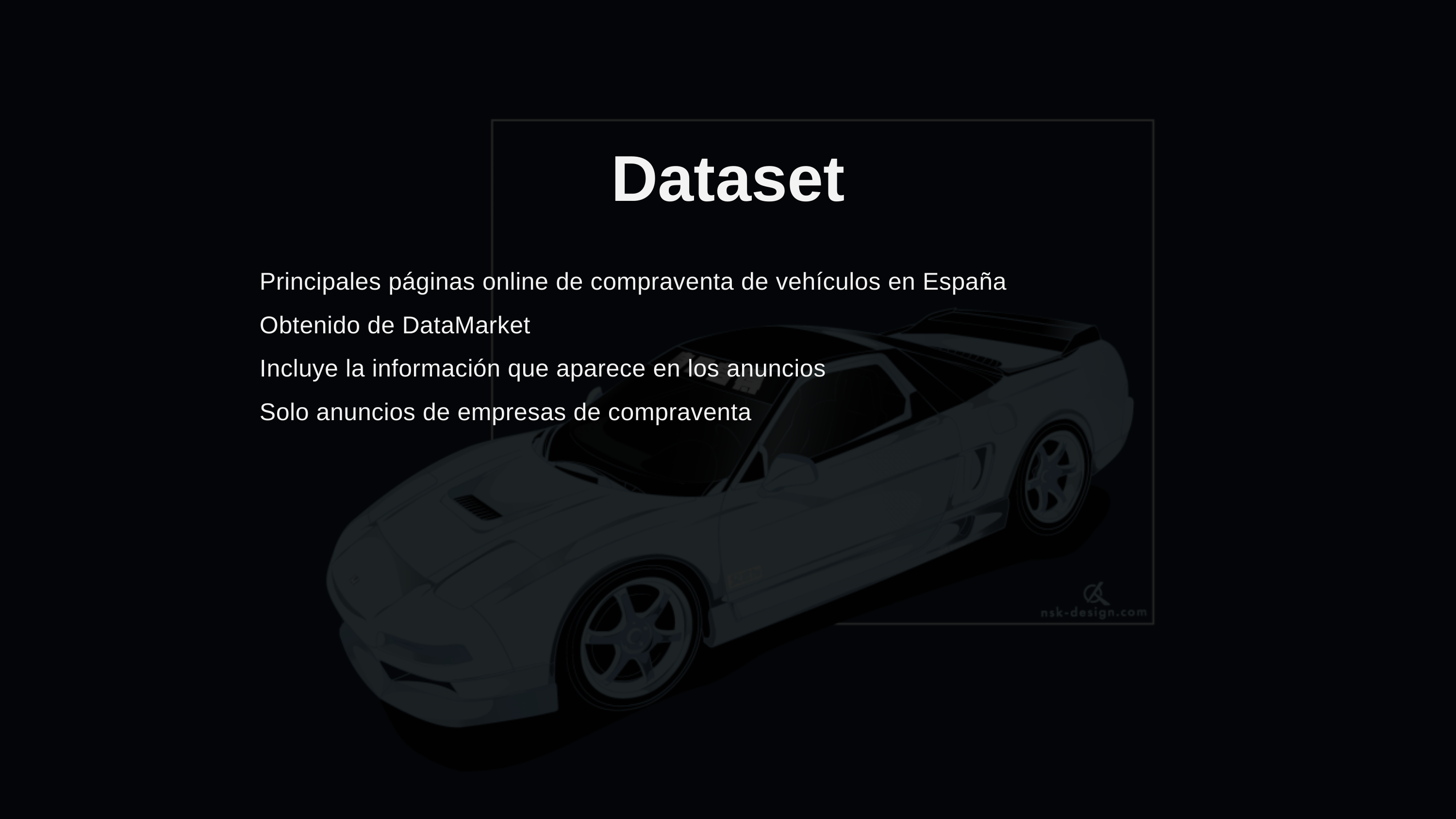

Dataset
Principales páginas online de compraventa de vehículos en España
Obtenido de DataMarket
Incluye la información que aparece en los anuncios
Solo anuncios de empresas de compraventa